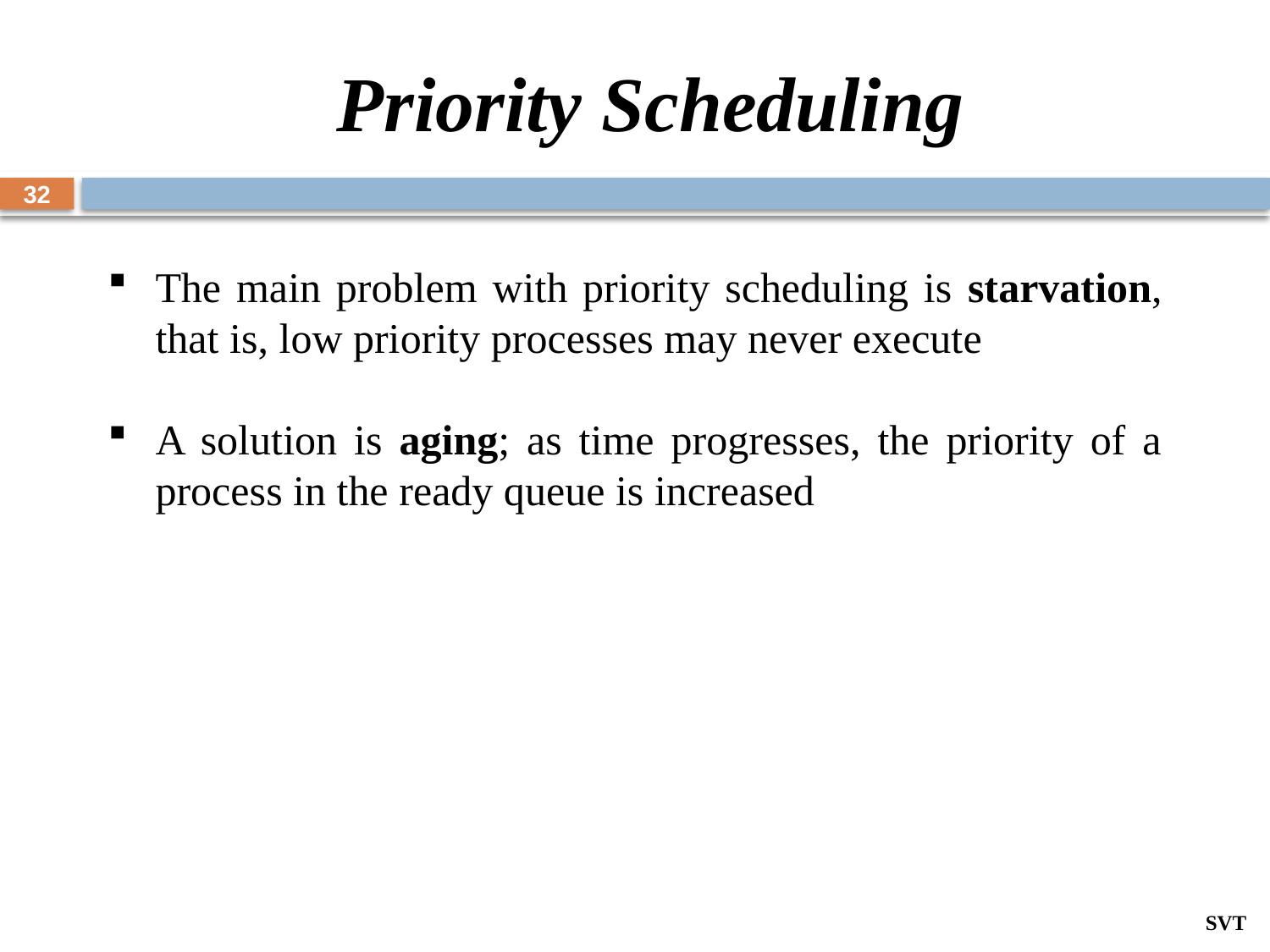

# Priority Scheduling
32
The main problem with priority scheduling is starvation, that is, low priority processes may never execute

A solution is aging; as time progresses, the priority of a process in the ready queue is increased
SVT